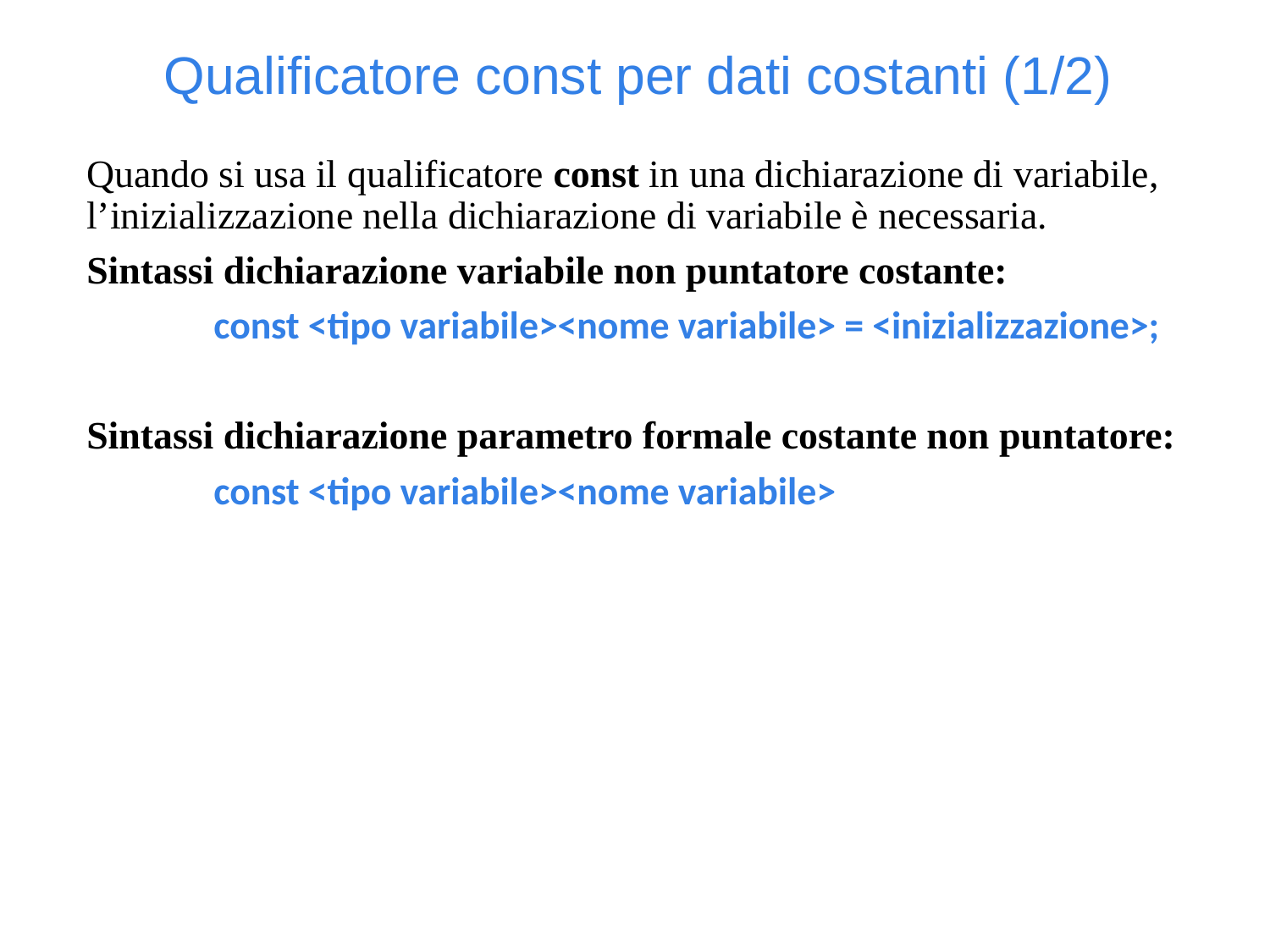

Qualificatore const per dati costanti (1/2)
Quando si usa il qualificatore const in una dichiarazione di variabile, l’inizializzazione nella dichiarazione di variabile è necessaria.
Sintassi dichiarazione variabile non puntatore costante:
	const <tipo variabile><nome variabile> = <inizializzazione>;

Sintassi dichiarazione parametro formale costante non puntatore:
	const <tipo variabile><nome variabile>